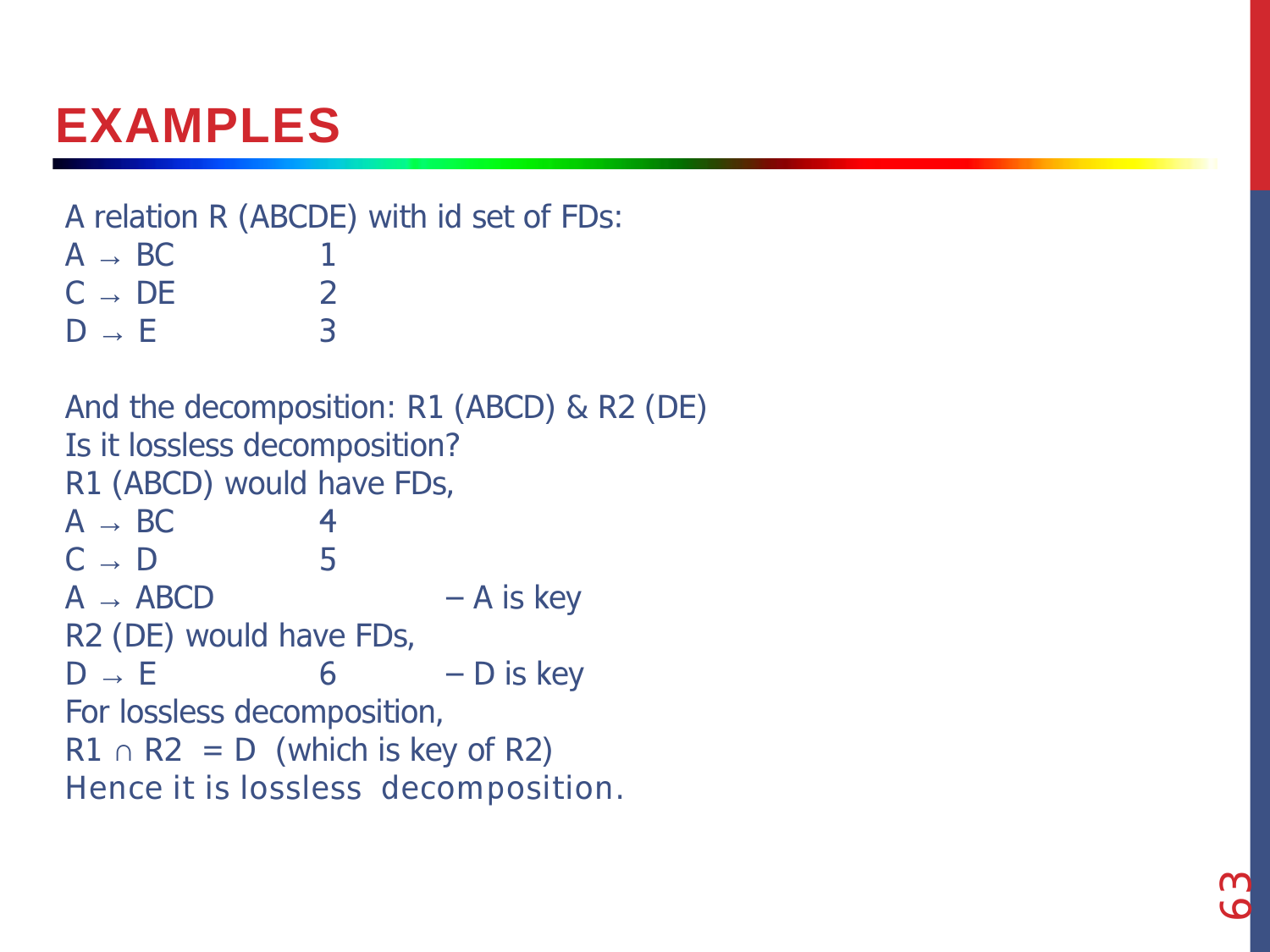

examples
A relation R (ABCDE) with id set of FDs:
A → BC		1
C → DE		2
D → E		3

And the decomposition: R1 (ABCD) & R2 (DE)
Is it lossless decomposition?
R1 (ABCD) would have FDs,
A → BC		4
C → D		5
A → ABCD 		– A is key
R2 (DE) would have FDs,
D → E		6 	– D is key
For lossless decomposition,
R1 ∩ R2  = D  (which is key of R2)
Hence it is lossless  decomposition.
63